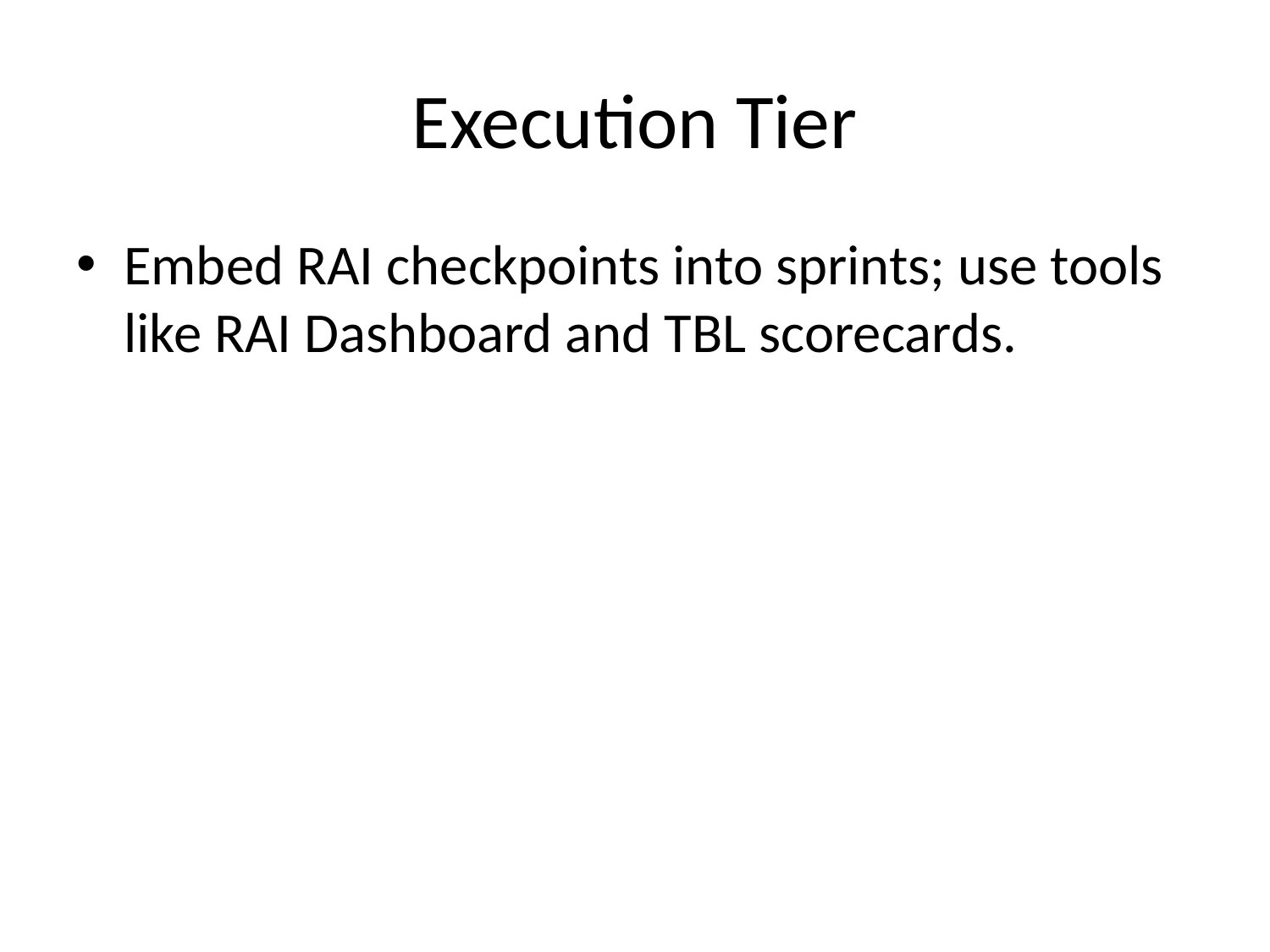

# Execution Tier
Embed RAI checkpoints into sprints; use tools like RAI Dashboard and TBL scorecards.